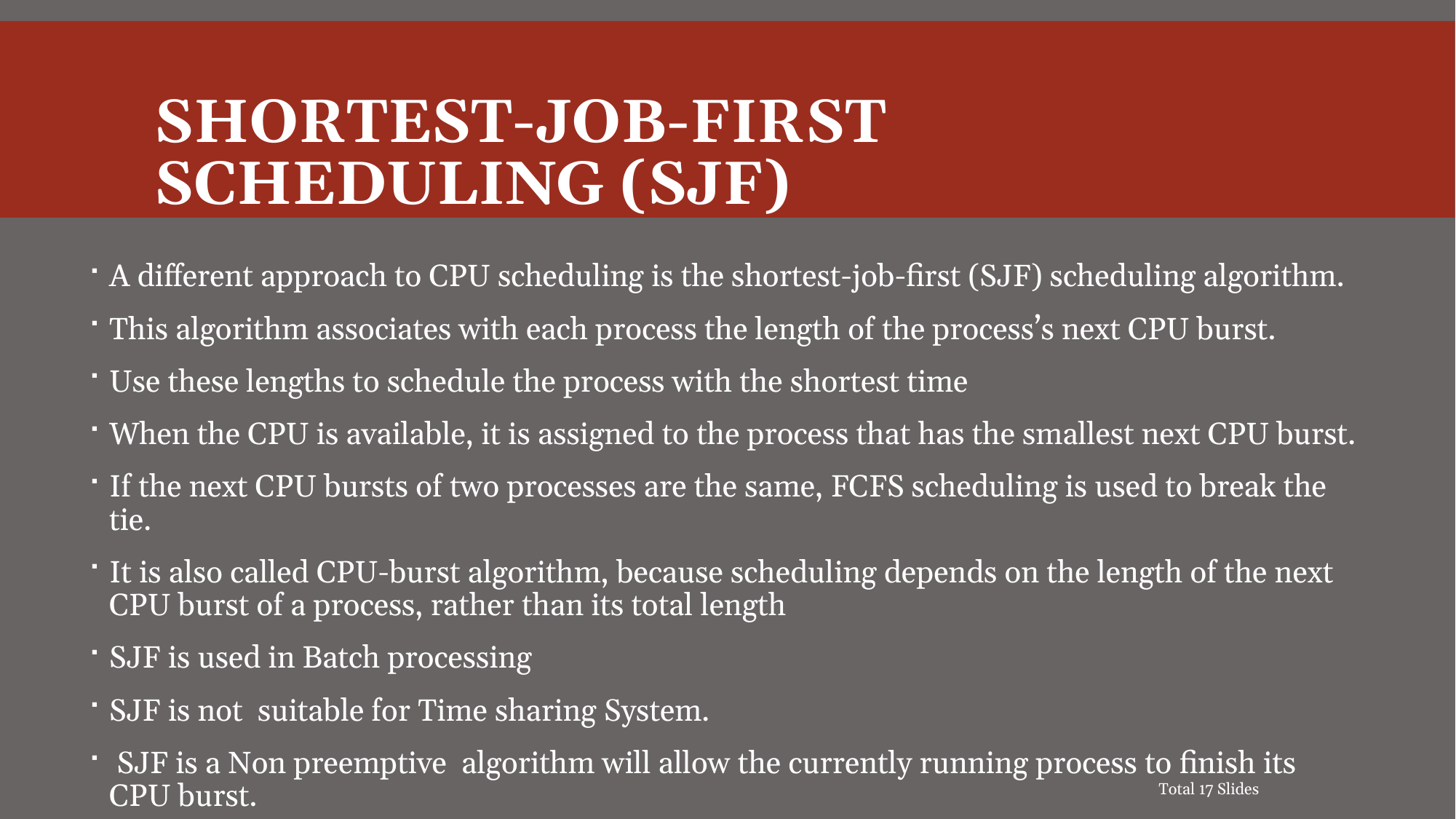

# Shortest-Job-First Scheduling (SJF)
A different approach to CPU scheduling is the shortest-job-ﬁrst (SJF) scheduling algorithm.
This algorithm associates with each process the length of the process’s next CPU burst.
Use these lengths to schedule the process with the shortest time
When the CPU is available, it is assigned to the process that has the smallest next CPU burst.
If the next CPU bursts of two processes are the same, FCFS scheduling is used to break the tie.
It is also called CPU-burst algorithm, because scheduling depends on the length of the next CPU burst of a process, rather than its total length
SJF is used in Batch processing
SJF is not  suitable for Time sharing System.
 SJF is a Non preemptive  algorithm will allow the currently running process to ﬁnish its CPU burst.

Total 17 Slides
20